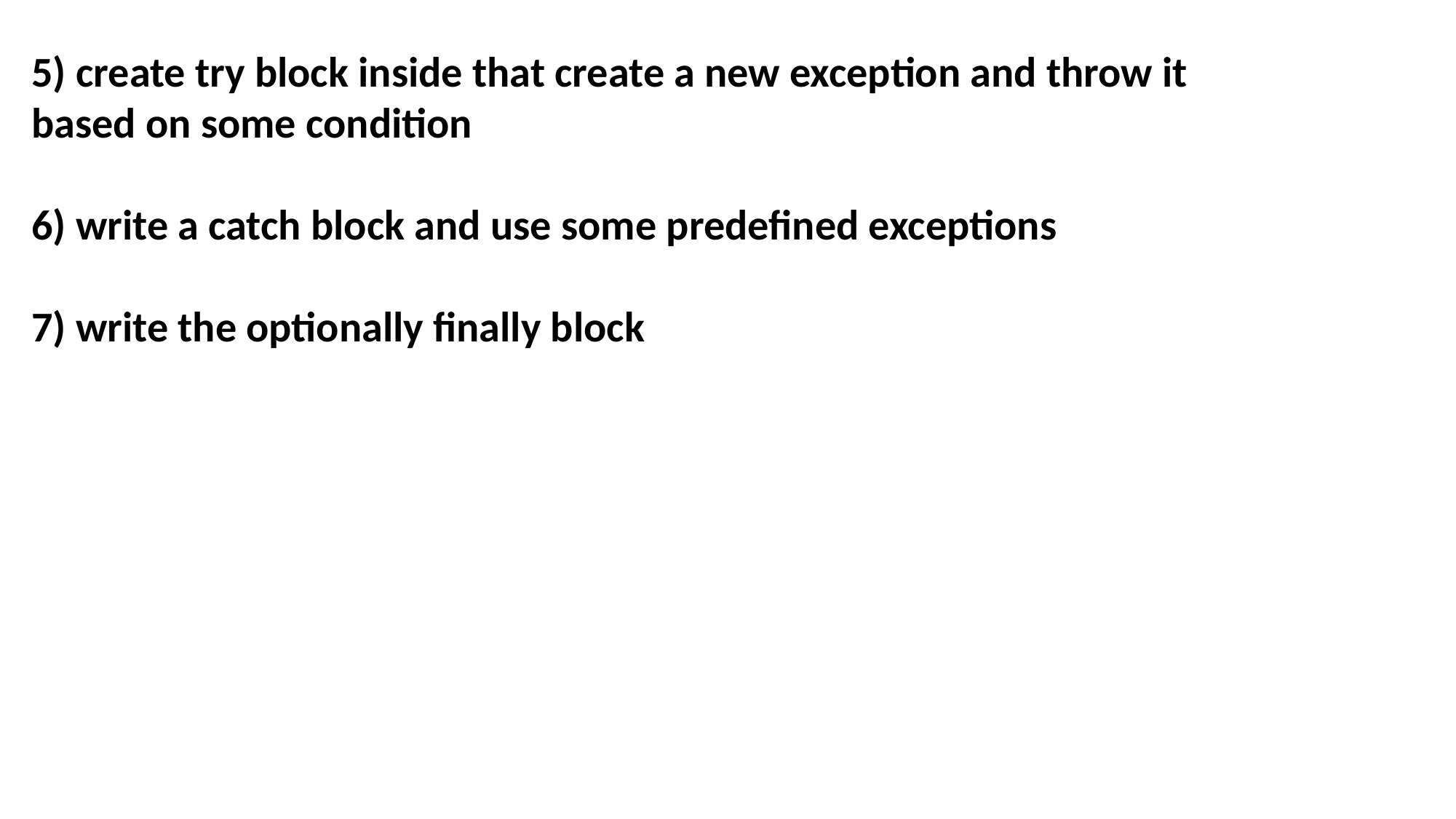

5) create try block inside that create a new exception and throw it based on some condition

6) write a catch block and use some predefined exceptions

7) write the optionally finally block